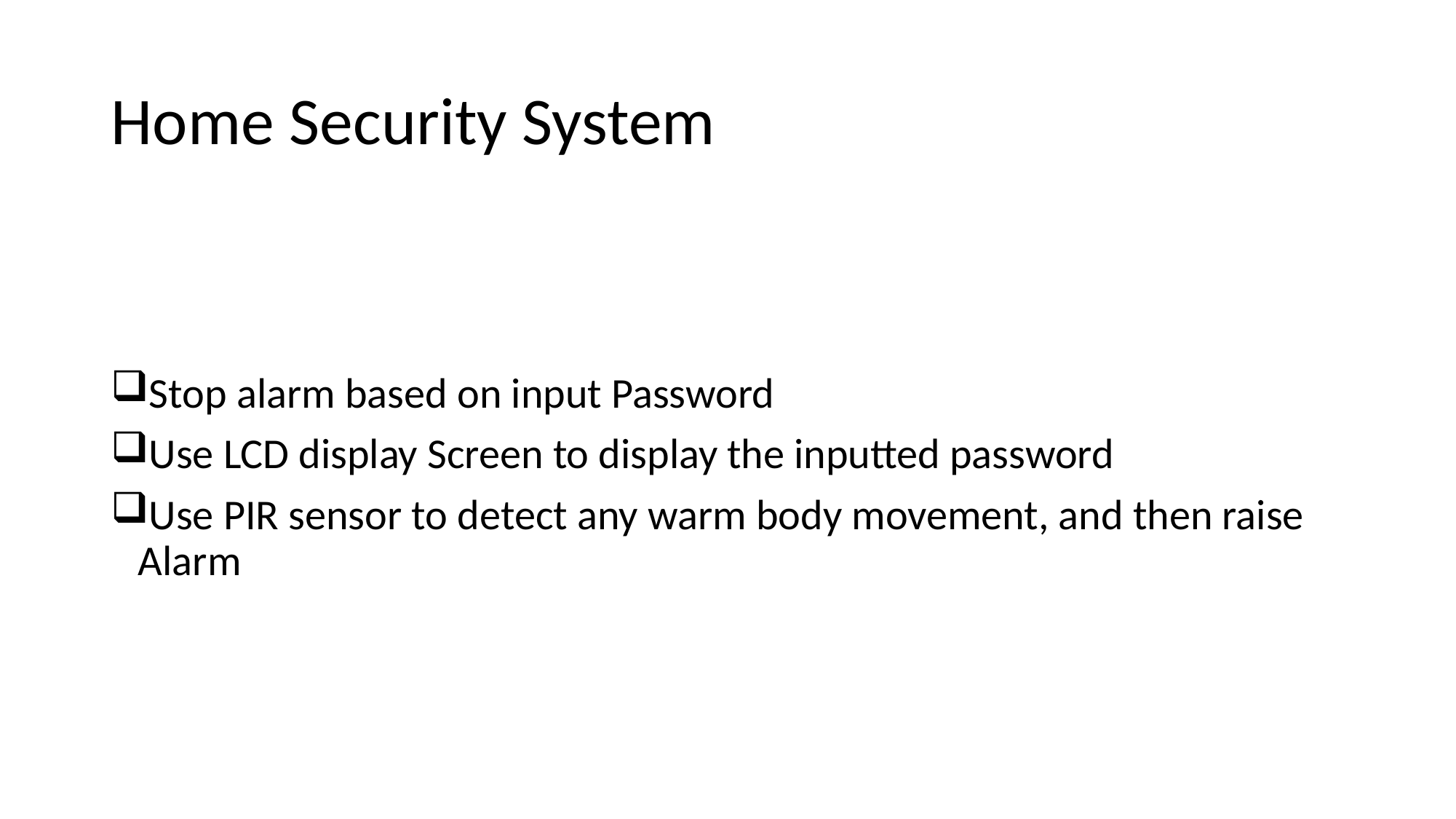

# Home Security System
Stop alarm based on input Password
Use LCD display Screen to display the inputted password
Use PIR sensor to detect any warm body movement, and then raise Alarm